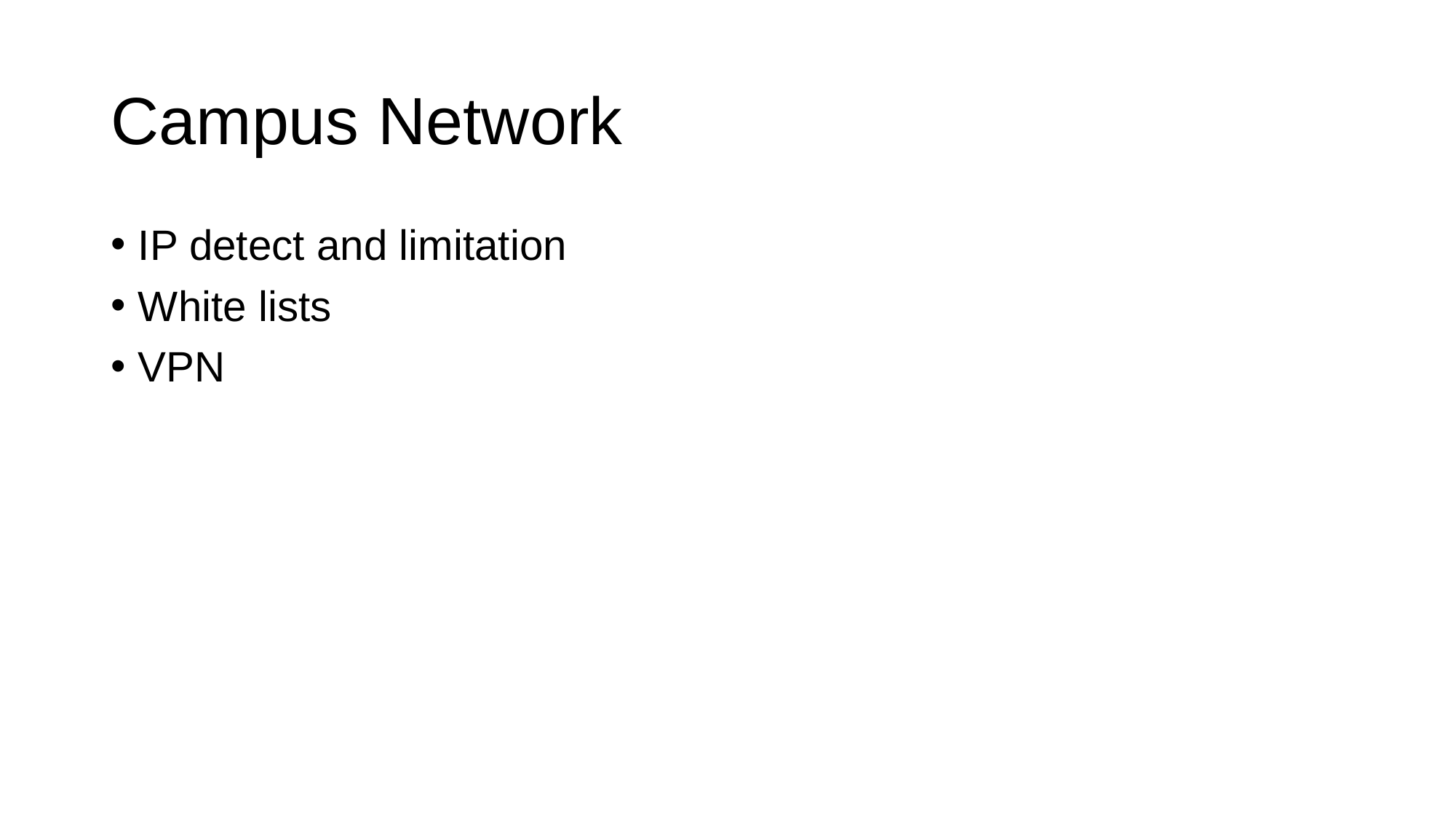

# Campus Network
IP detect and limitation
White lists
VPN